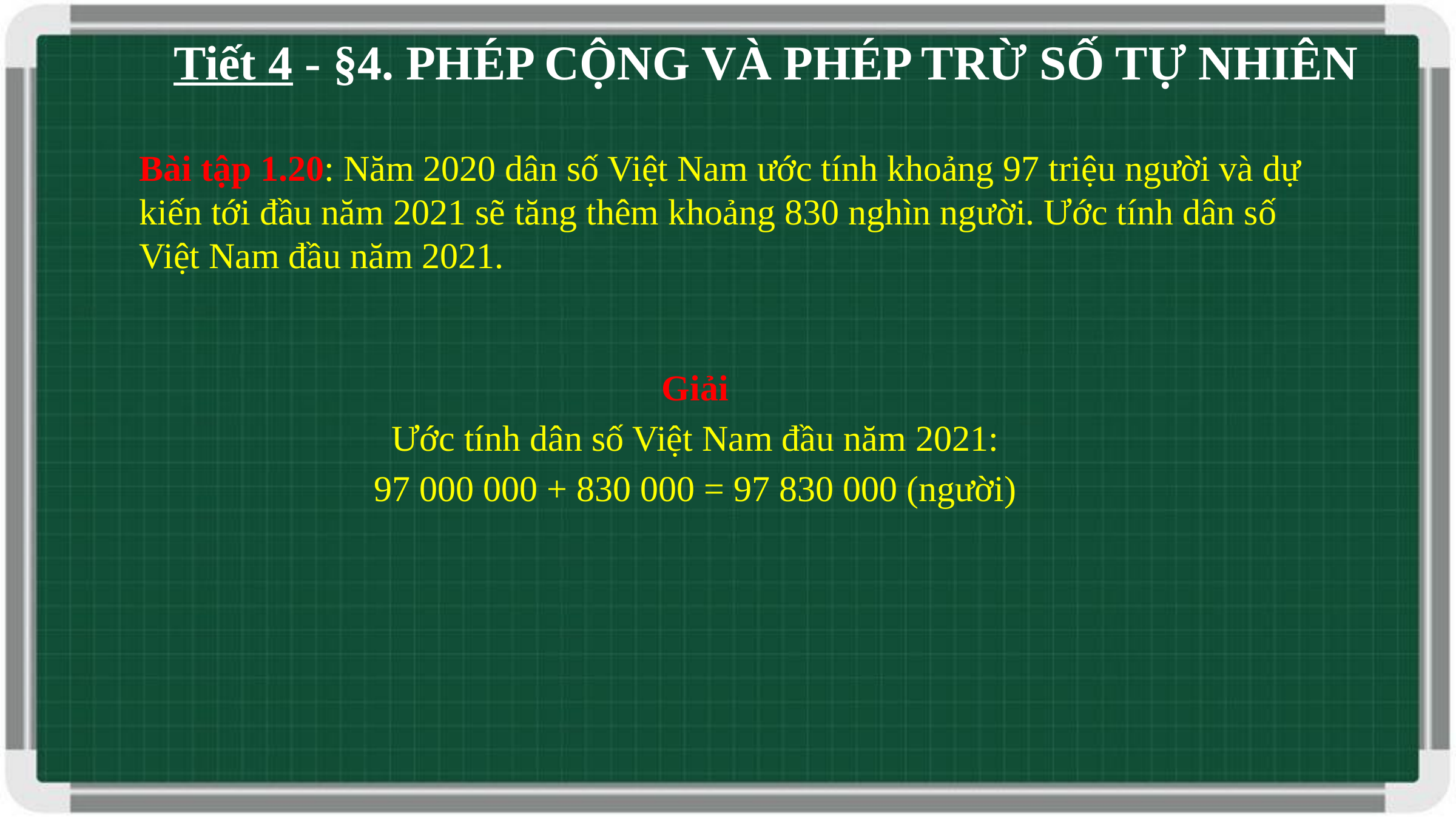

Tiết 4 - §4. PHÉP CỘNG VÀ PHÉP TRỪ SỐ TỰ NHIÊN
Bài tập 1.20: Năm 2020 dân số Việt Nam ước tính khoảng 97 triệu người và dự kiến tới đầu năm 2021 sẽ tăng thêm khoảng 830 nghìn người. Ước tính dân số Việt Nam đầu năm 2021.
Giải
Ước tính dân số Việt Nam đầu năm 2021:
97 000 000 + 830 000 = 97 830 000 (người)